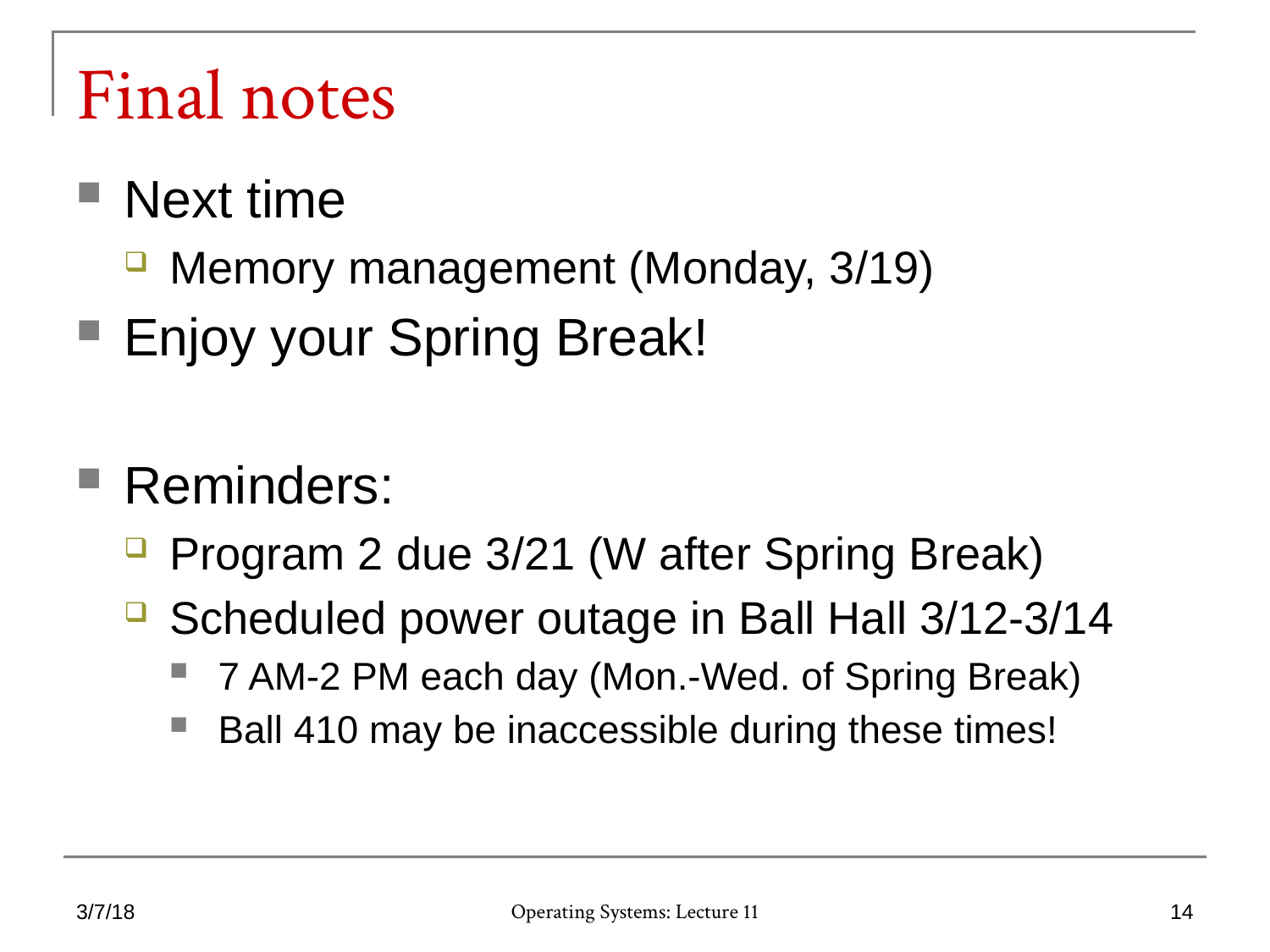

# Final notes
Next time
Memory management (Monday, 3/19)
Enjoy your Spring Break!

Reminders:
Program 2 due 3/21 (W after Spring Break)
Scheduled power outage in Ball Hall 3/12-3/14
7 AM-2 PM each day (Mon.-Wed. of Spring Break)
Ball 410 may be inaccessible during these times!

3/7/18
14
Operating Systems: Lecture 11